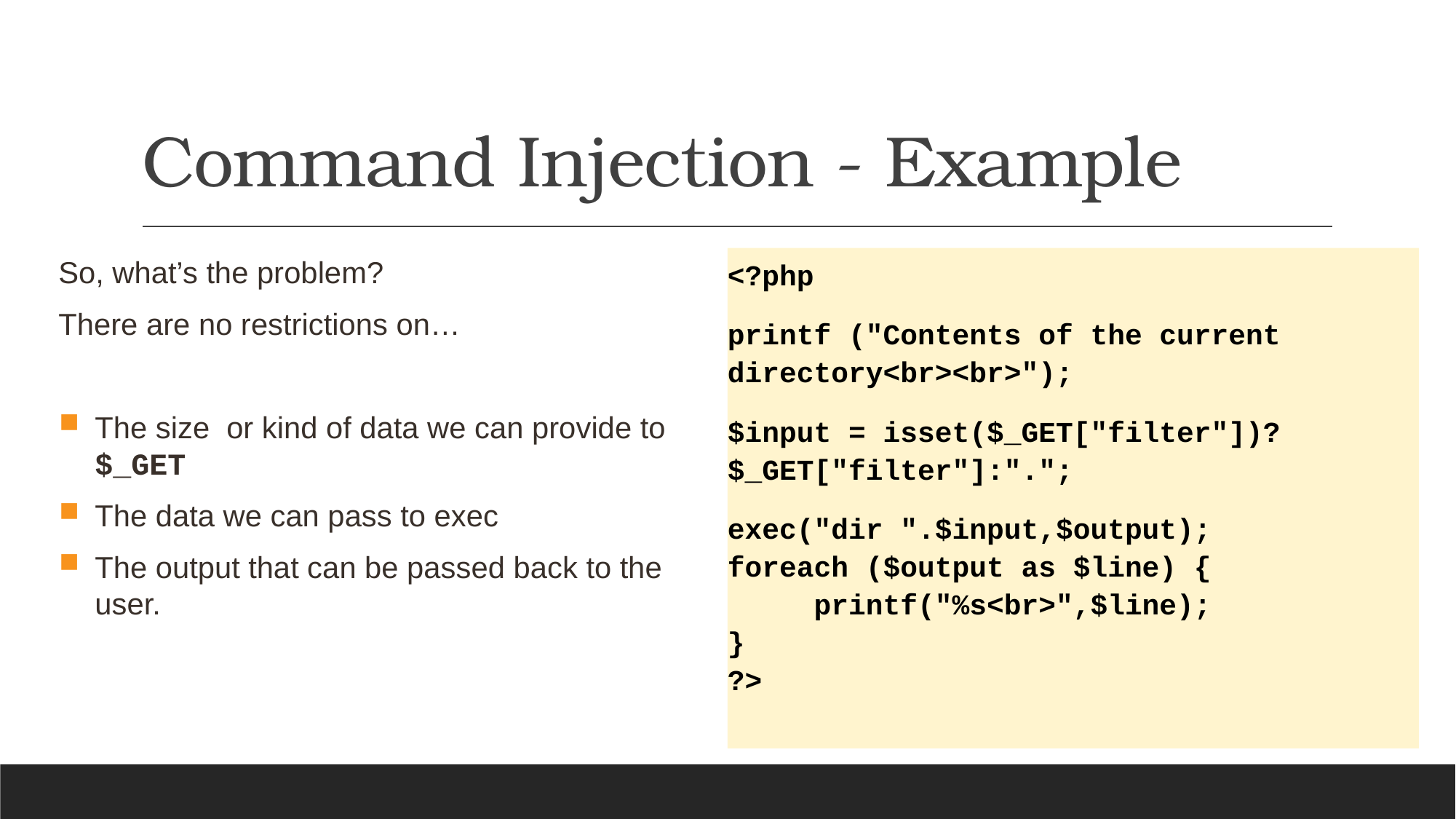

# Command Injection - Example
So, what’s the problem?
There are no restrictions on…

The size  or kind of data we can provide to $_GET
The data we can pass to exec
The output that can be passed back to the user.

<?php
printf ("Contents of the current directory<br><br>");
$input = isset($_GET["filter"])?$_GET["filter"]:".";
exec("dir ".$input,$output);
foreach ($output as $line) {
     printf("%s<br>",$line);
}
?>